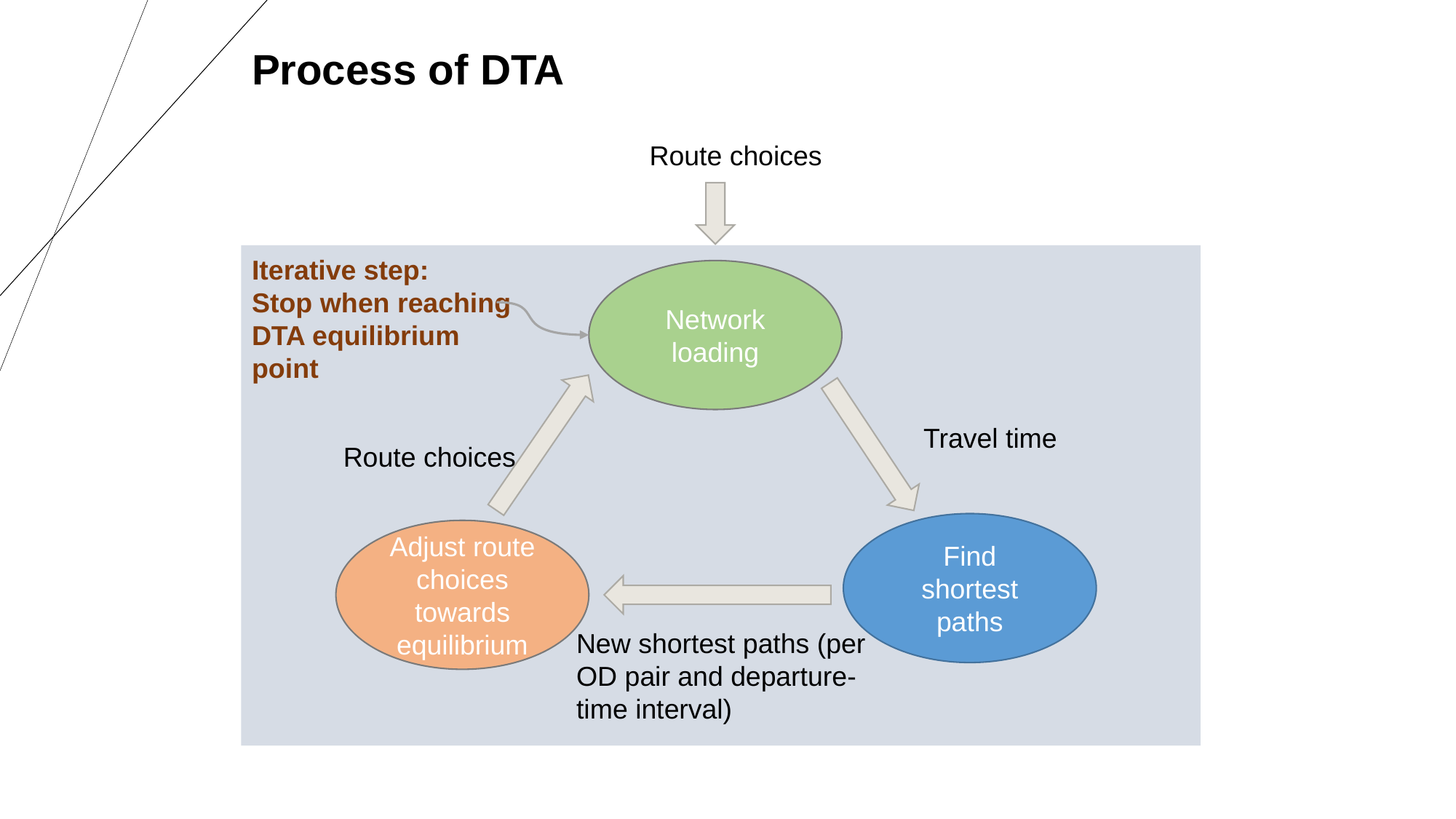

Process of DTA
Route choices

Iterative step:
Stop when reaching DTA equilibrium point
Network loading
Travel time

Route choices
Find shortest paths
Adjust route choices towards equilibrium

New shortest paths (per OD pair and departure-time interval)